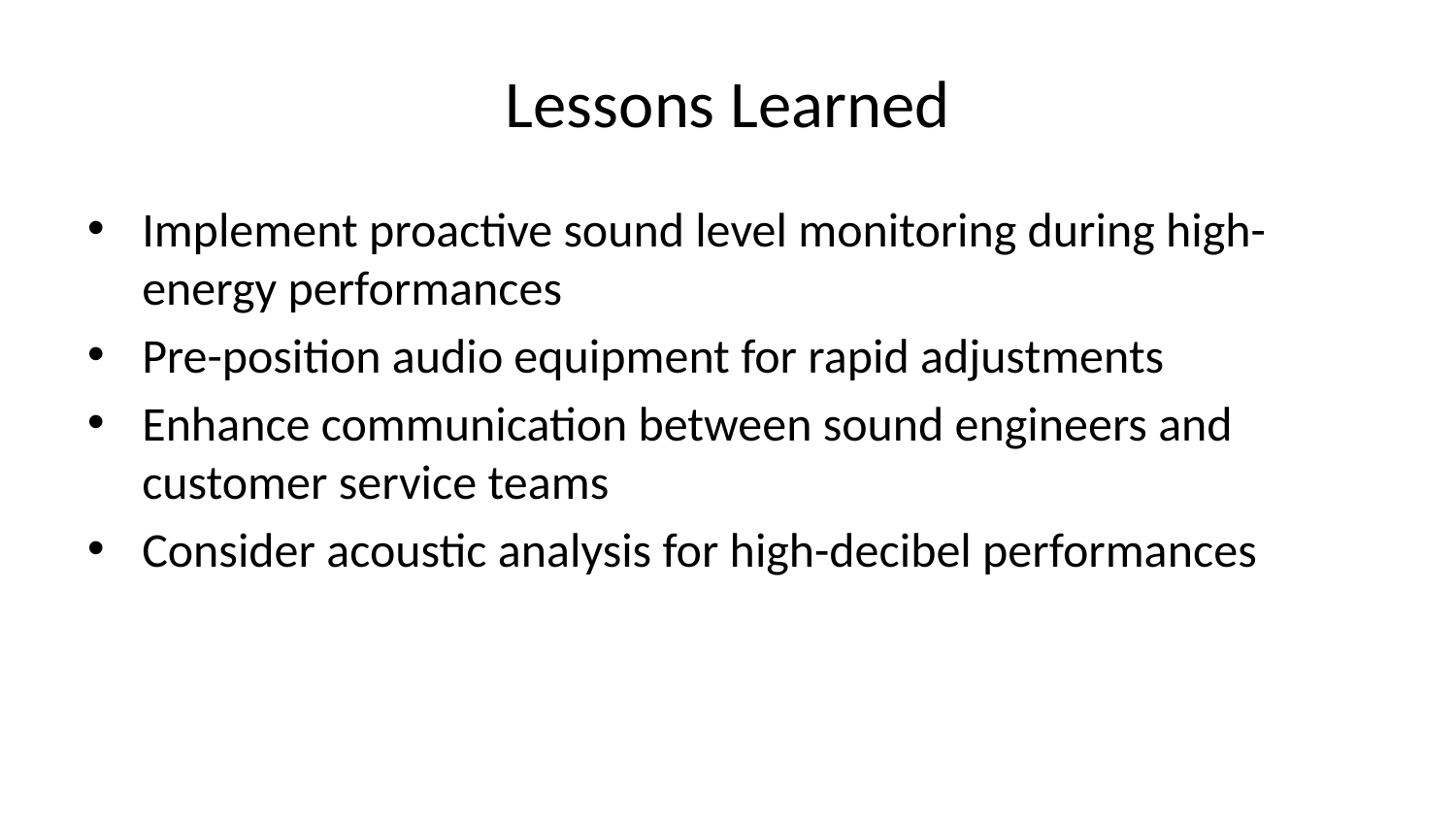

# Lessons Learned
Implement proactive sound level monitoring during high-energy performances
Pre-position audio equipment for rapid adjustments
Enhance communication between sound engineers and customer service teams
Consider acoustic analysis for high-decibel performances